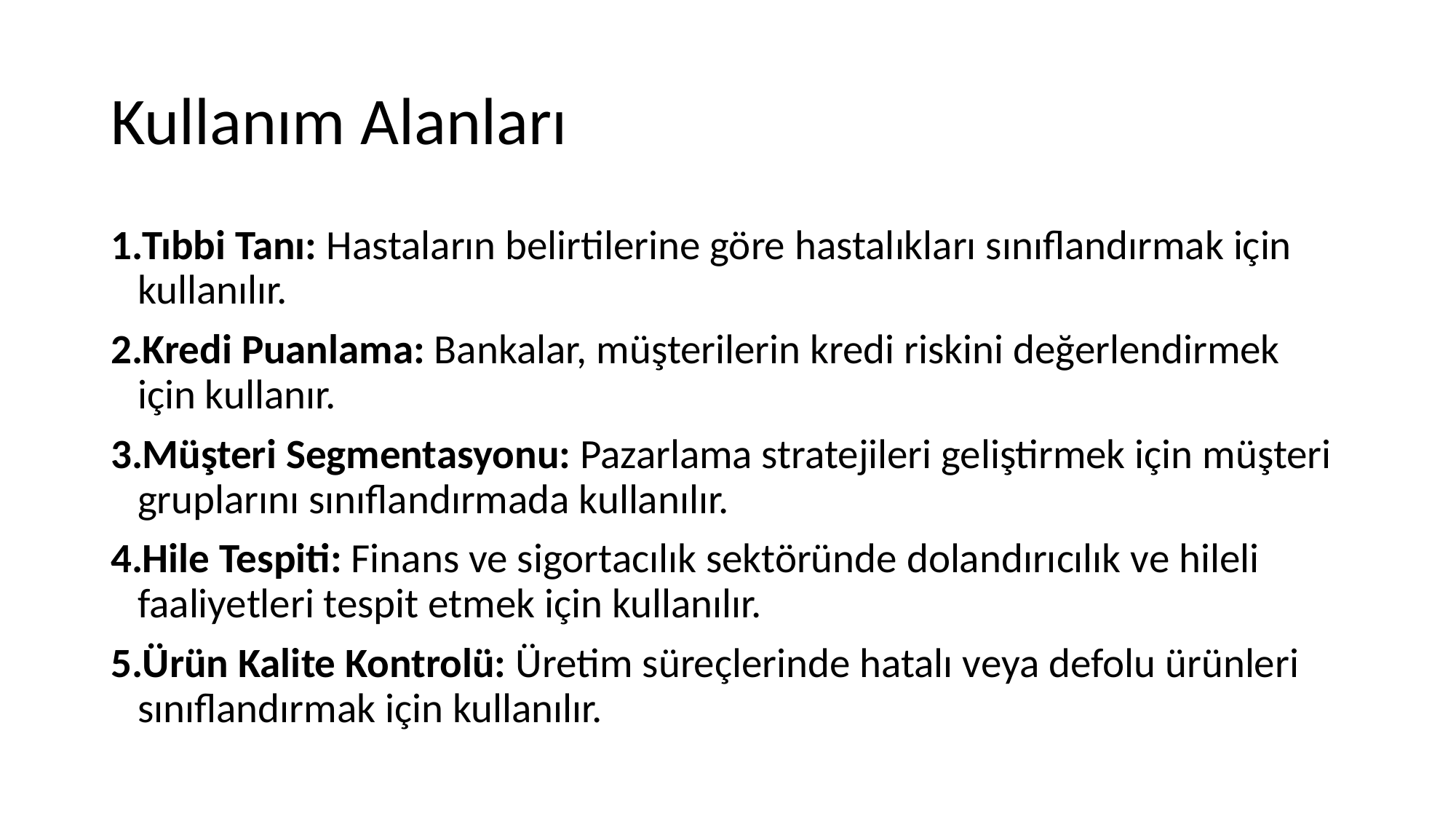

# Kullanım Alanları
Tıbbi Tanı: Hastaların belirtilerine göre hastalıkları sınıflandırmak için kullanılır.
Kredi Puanlama: Bankalar, müşterilerin kredi riskini değerlendirmek için kullanır.
Müşteri Segmentasyonu: Pazarlama stratejileri geliştirmek için müşteri gruplarını sınıflandırmada kullanılır.
Hile Tespiti: Finans ve sigortacılık sektöründe dolandırıcılık ve hileli faaliyetleri tespit etmek için kullanılır.
Ürün Kalite Kontrolü: Üretim süreçlerinde hatalı veya defolu ürünleri sınıflandırmak için kullanılır.